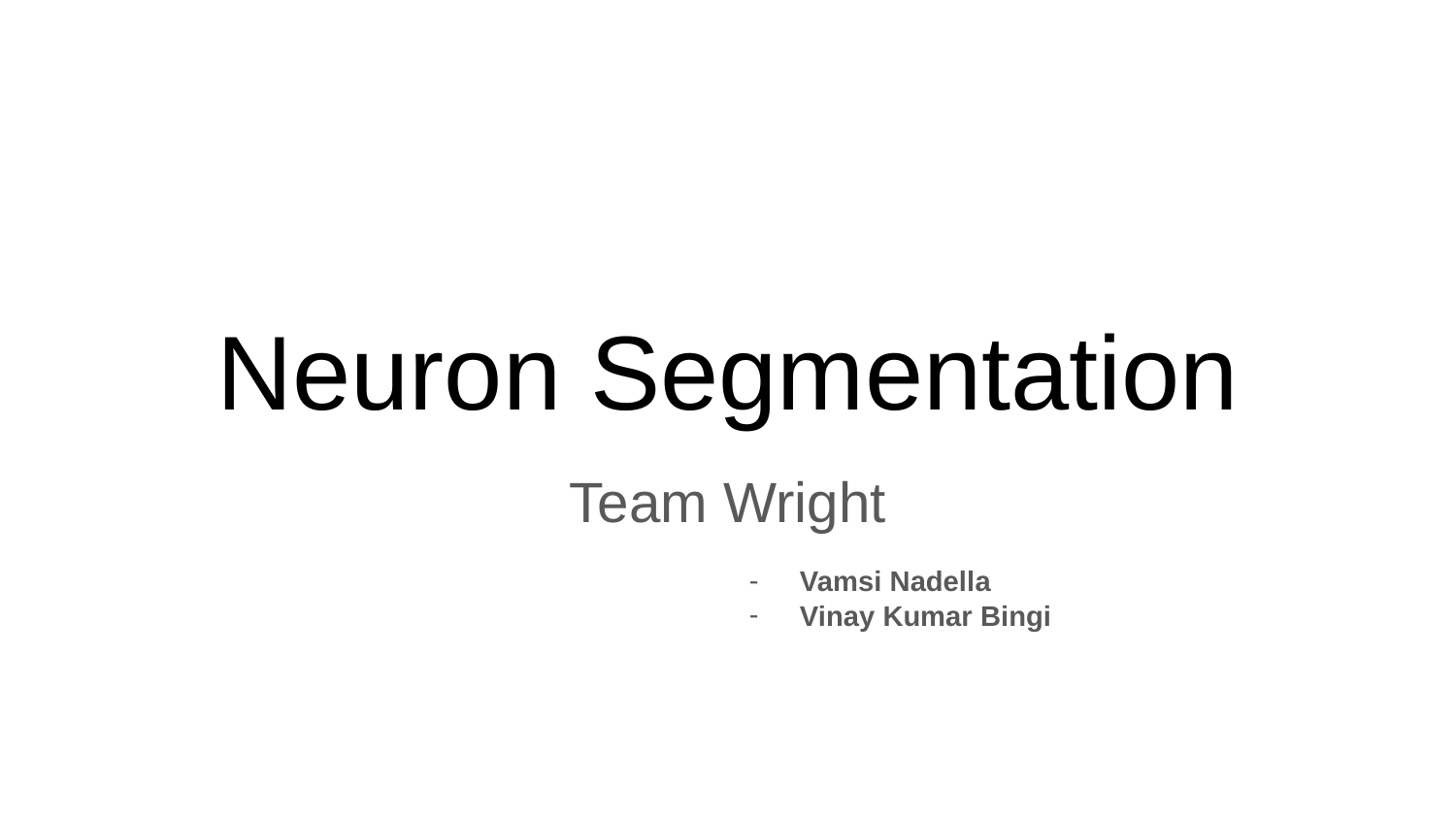

# Neuron Segmentation
Team Wright
Vamsi Nadella
Vinay Kumar Bingi